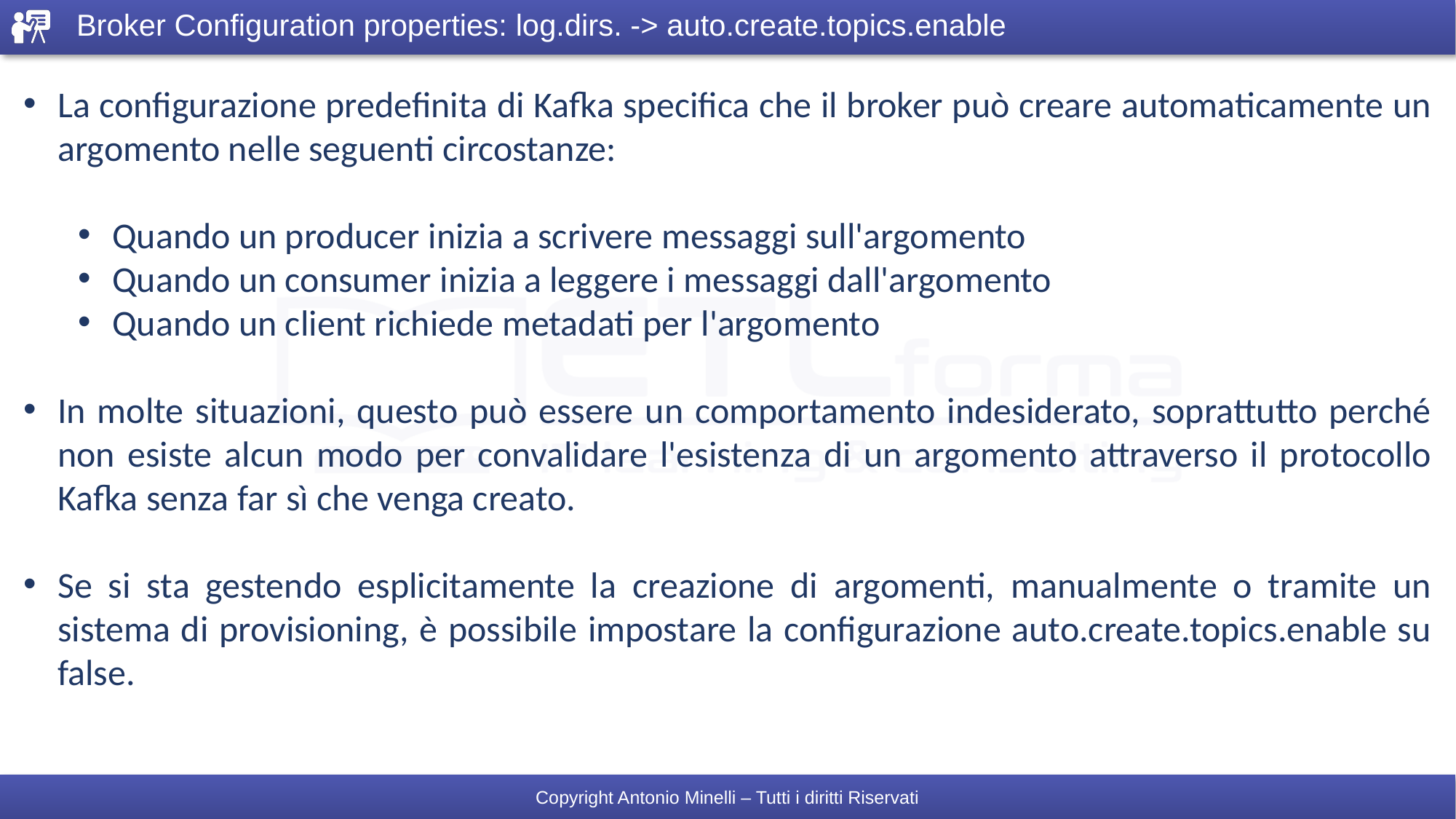

# Broker Configuration properties: log.dirs. -> auto.create.topics.enable
La configurazione predefinita di Kafka specifica che il broker può creare automaticamente un argomento nelle seguenti circostanze:

Quando un producer inizia a scrivere messaggi sull'argomento
Quando un consumer inizia a leggere i messaggi dall'argomento
Quando un client richiede metadati per l'argomento

In molte situazioni, questo può essere un comportamento indesiderato, soprattutto perché non esiste alcun modo per convalidare l'esistenza di un argomento attraverso il protocollo Kafka senza far sì che venga creato.

Se si sta gestendo esplicitamente la creazione di argomenti, manualmente o tramite un sistema di provisioning, è possibile impostare la configurazione auto.create.topics.enable su false.